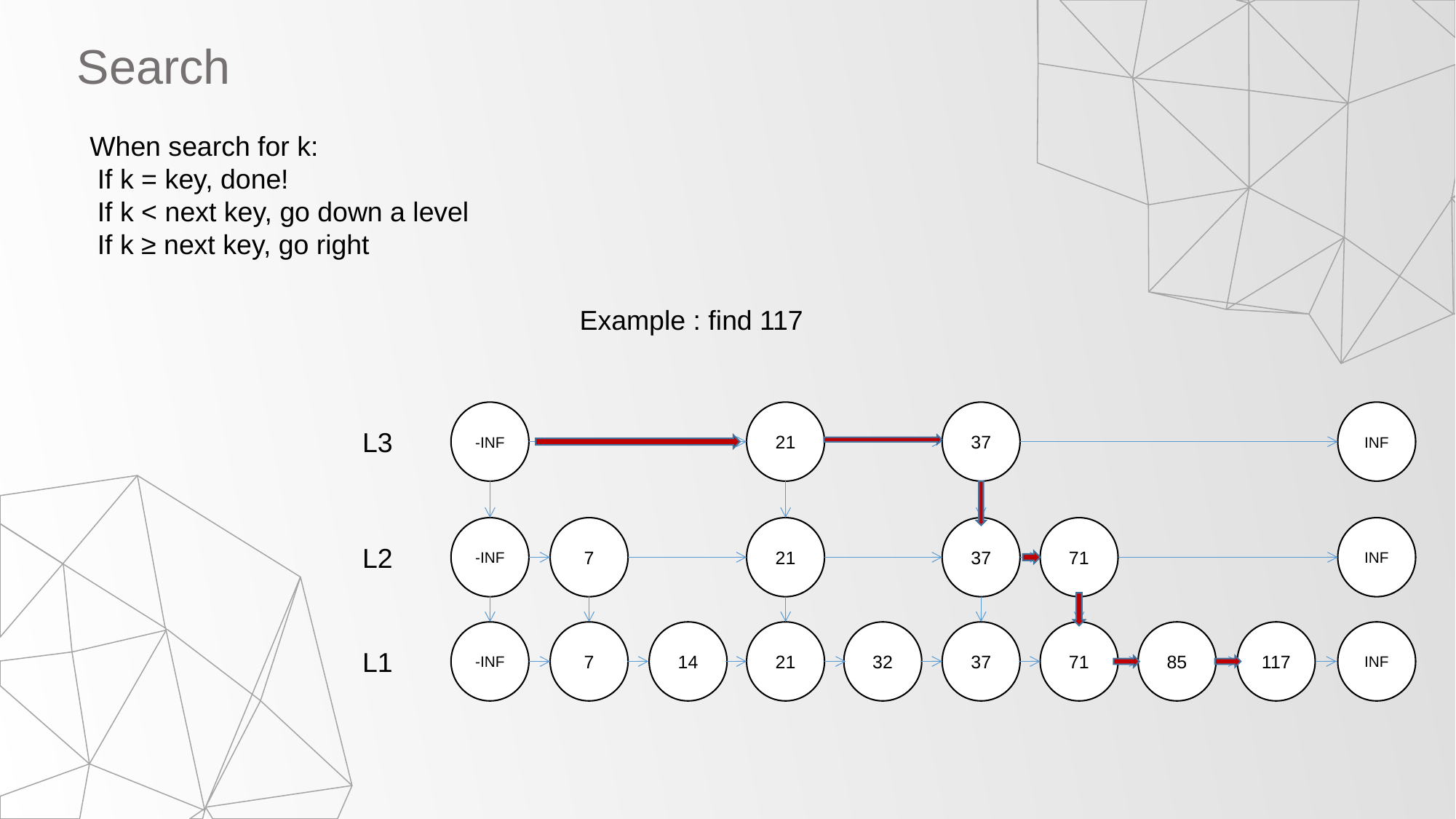

Search
When search for k:
 If k = key, done!
 If k < next key, go down a level
 If k ≥ next key, go right
Example : find 117
-INF
21
37
INF
L3

-INF
7
21
37
71
INF
L2

-INF
7
14
21
32
37
71
85
117
INF
L1